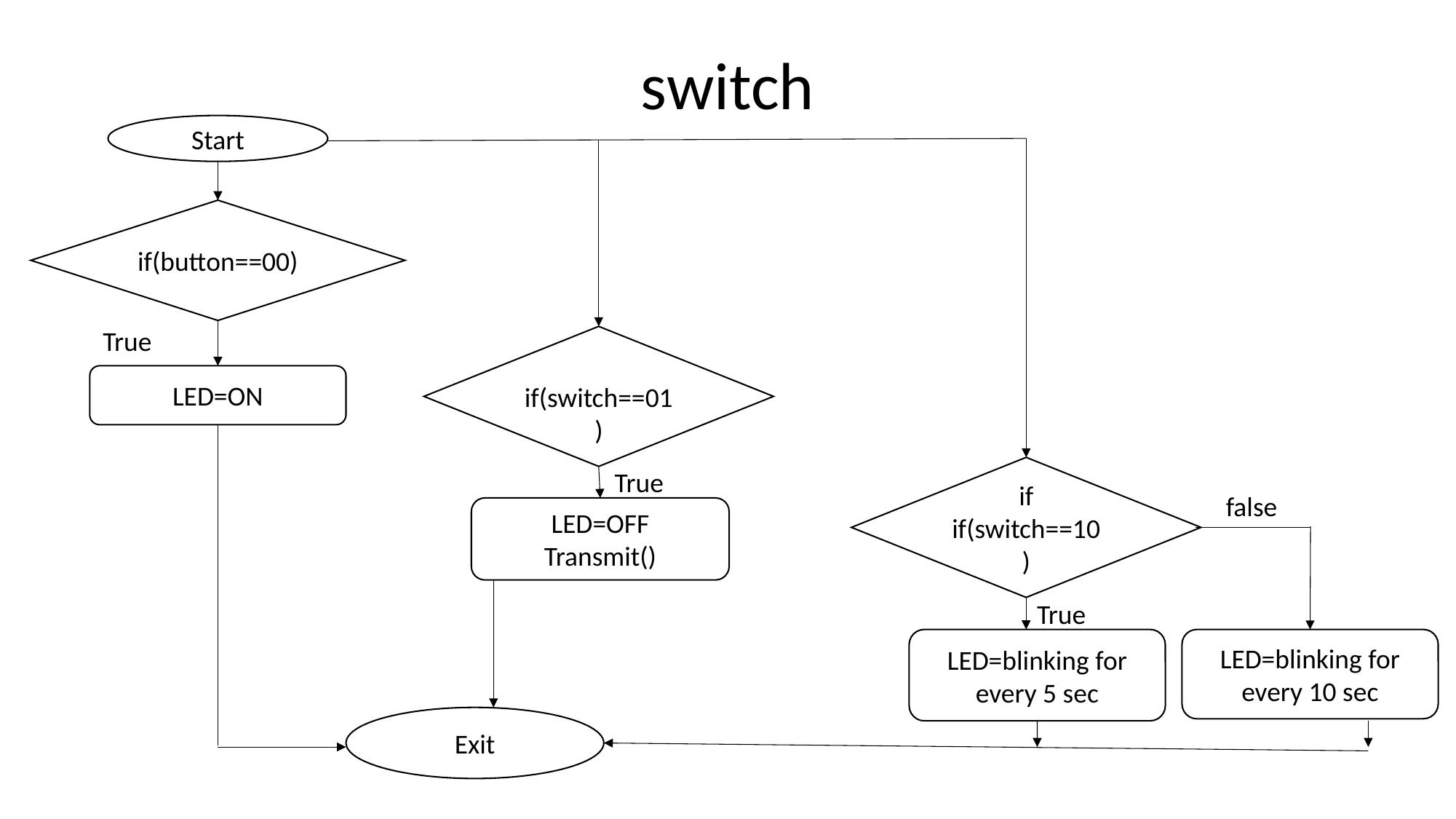

# switch
Start
if(button==00)
True
 if(switch==01)
LED=ON
if if(switch==10)
True
false
LED=OFF
Transmit()
True
LED=blinking for every 5 sec
LED=blinking for every 10 sec
Exit